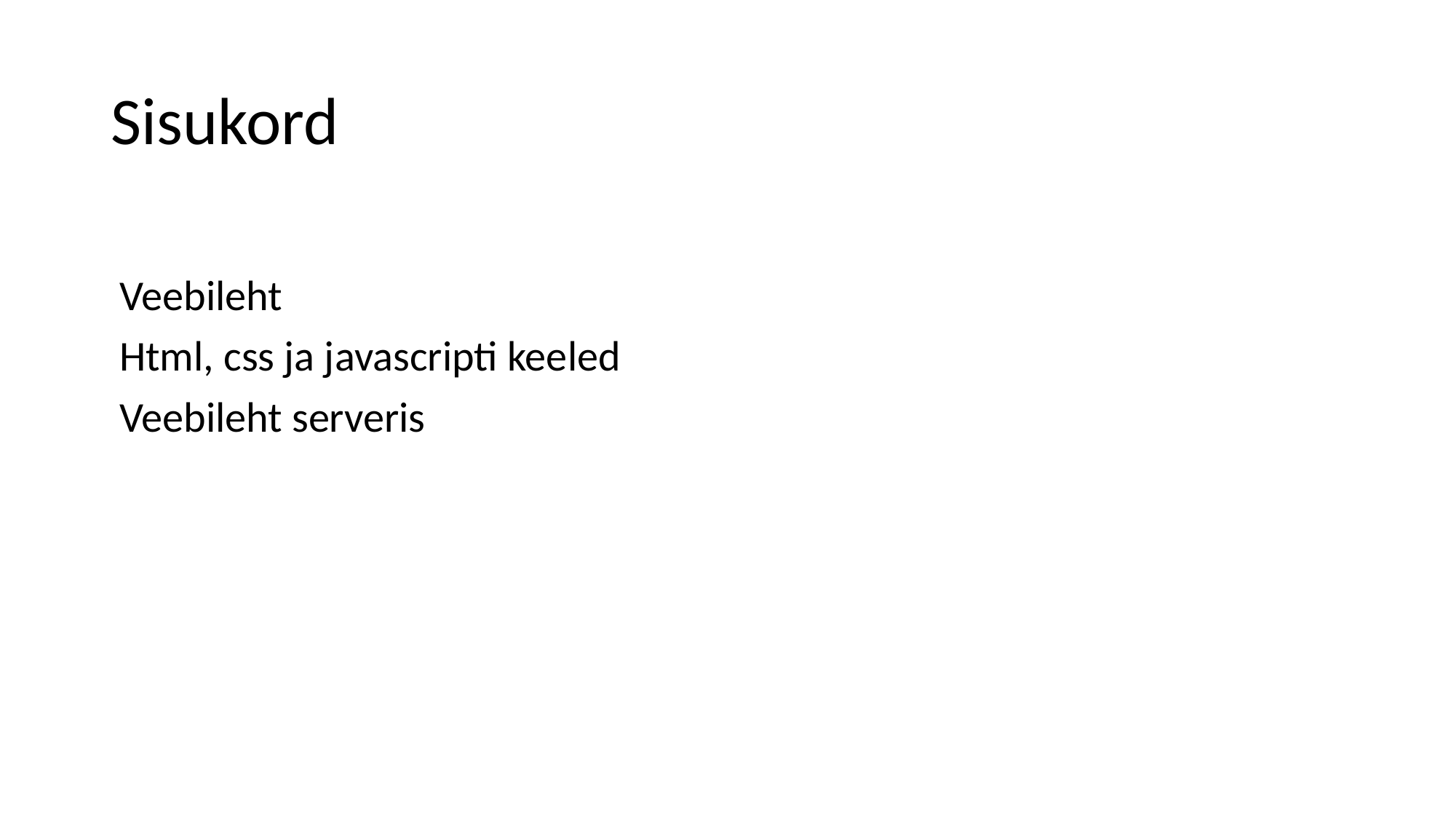

# Sisukord

Veebileht
Html, css ja javascripti keeled
Veebileht serveris